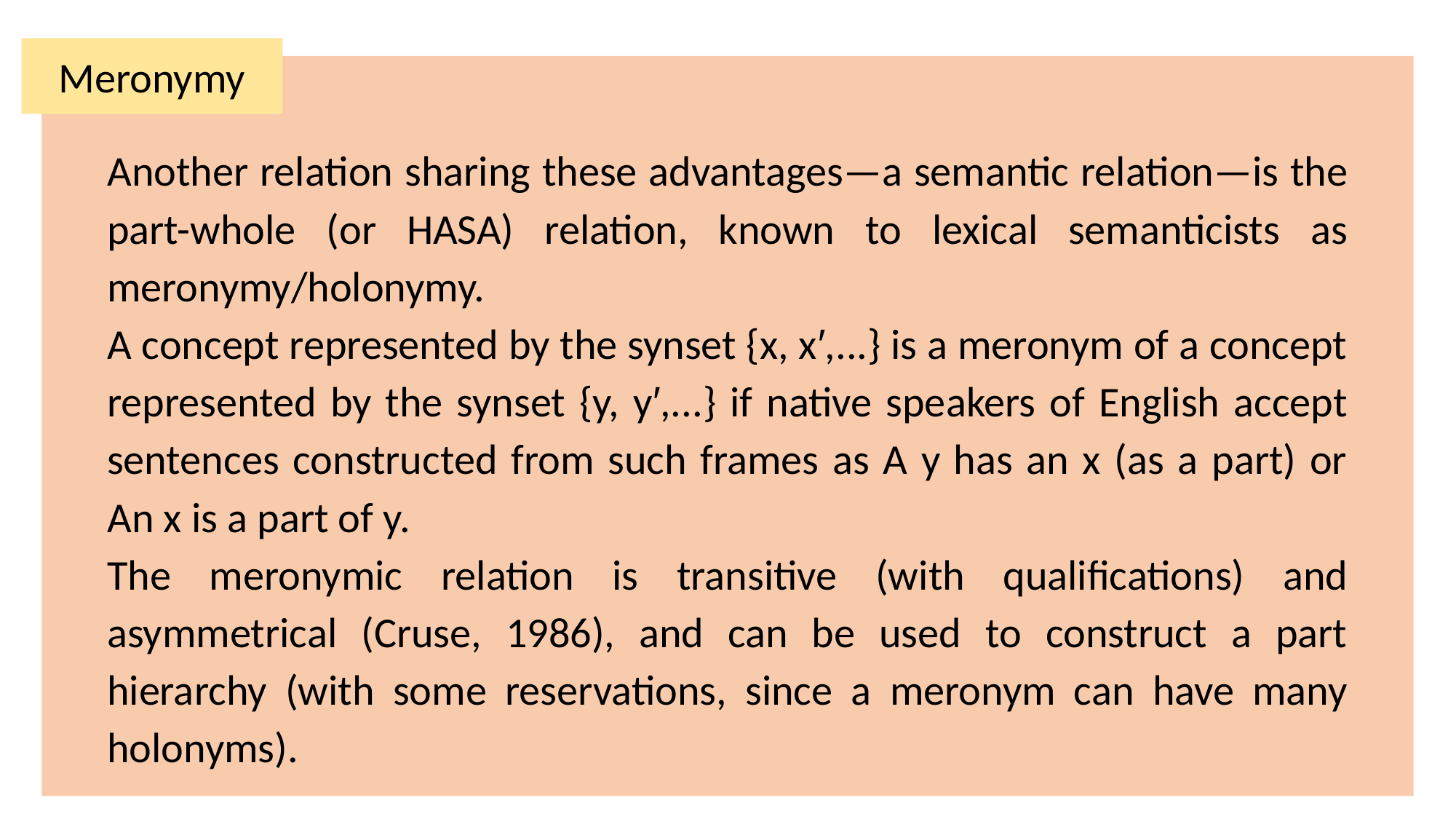

Meronymy

Another relation sharing these advantages—a semantic relation—is the part-whole (or HASA) relation, known to lexical semanticists as meronymy/holonymy.
A concept represented by the synset {x, x′,...} is a meronym of a concept represented by the synset {y, y′,...} if native speakers of English accept sentences constructed from such frames as A y has an x (as a part) or An x is a part of y.
The meronymic relation is transitive (with qualifications) and asymmetrical (Cruse, 1986), and can be used to construct a part hierarchy (with some reservations, since a meronym can have many holonyms).